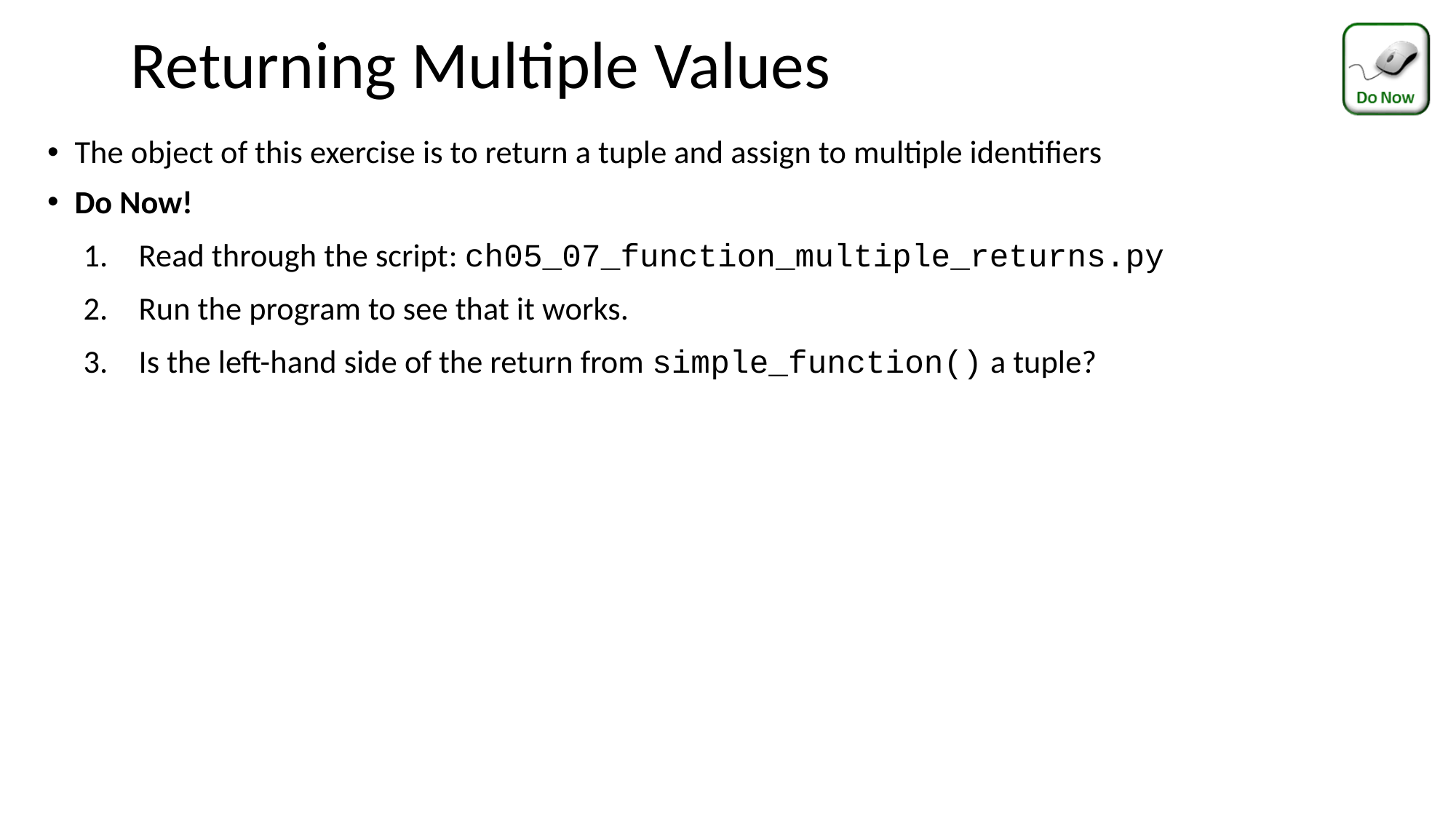

# Returning Multiple Values
The object of this exercise is to return a tuple and assign to multiple identifiers
Do Now!
Read through the script: ch05_07_function_multiple_returns.py
Run the program to see that it works.
Is the left-hand side of the return from simple_function() a tuple?